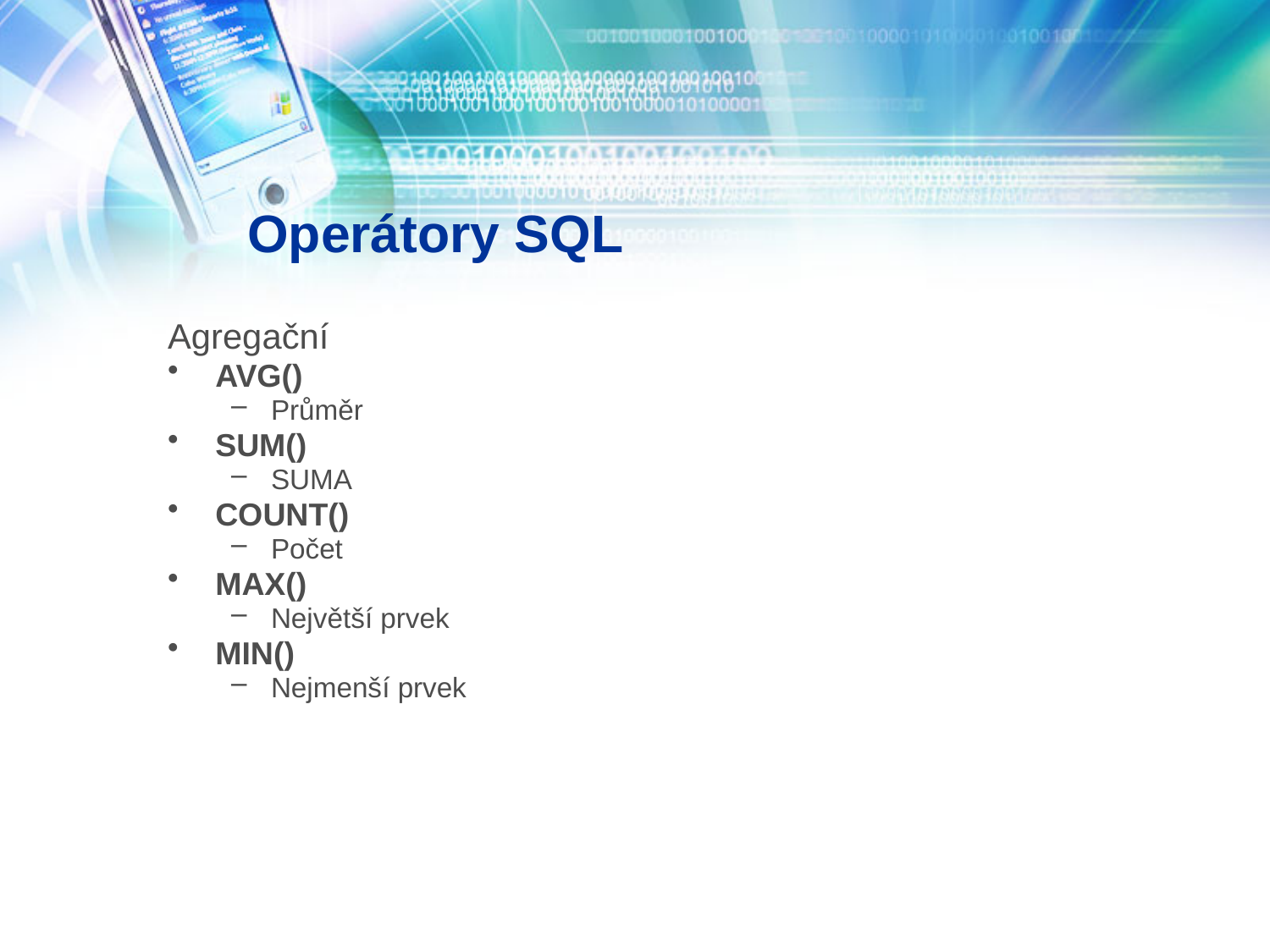

# Operátory SQL
Agregační
AVG()
Průměr
SUM()
SUMA
COUNT()
Počet
MAX()
Největší prvek
MIN()
Nejmenší prvek